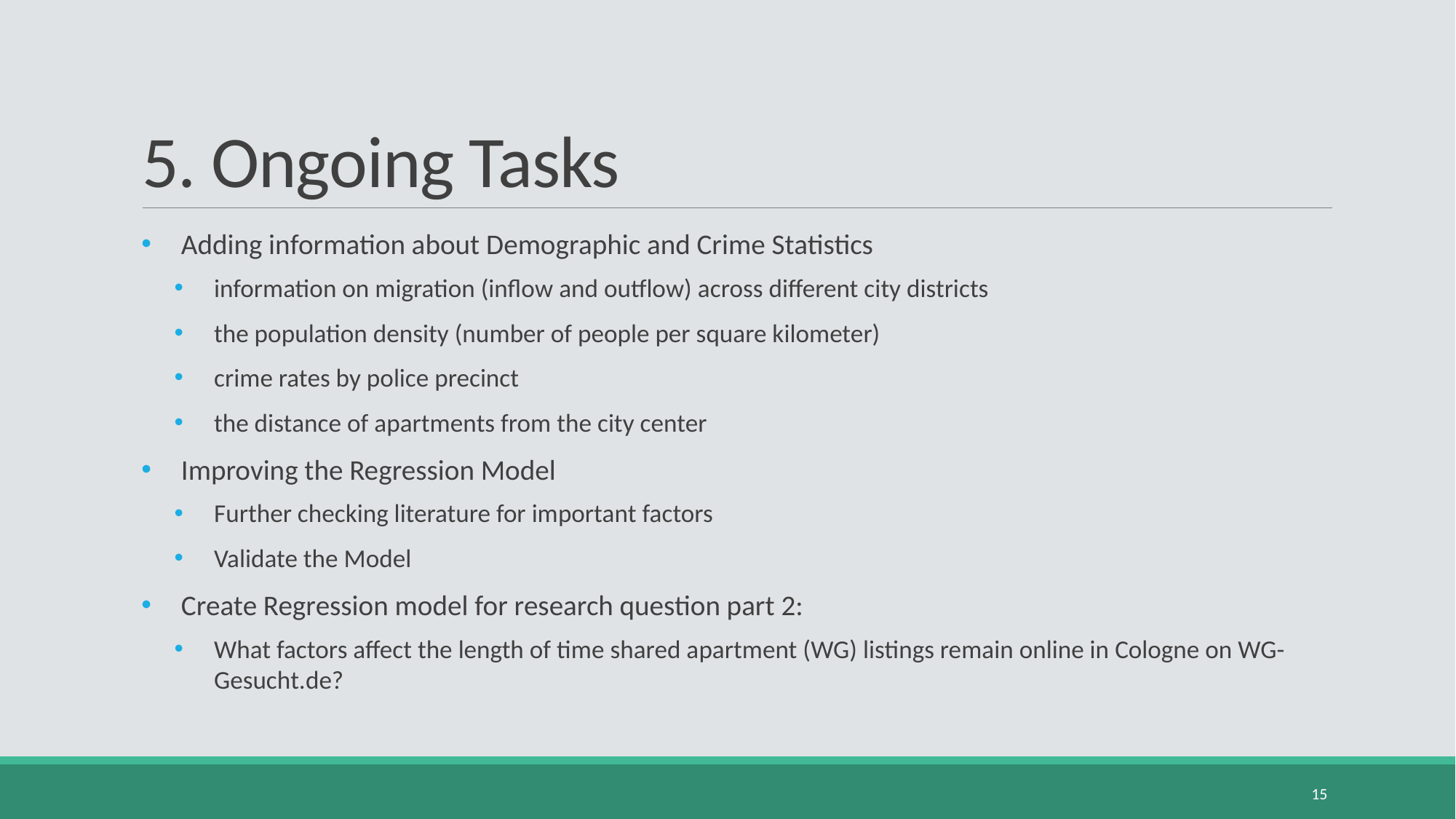

# 5. Ongoing Tasks
Adding information about Demographic and Crime Statistics
information on migration (inflow and outflow) across different city districts
the population density (number of people per square kilometer)
crime rates by police precinct
the distance of apartments from the city center
Improving the Regression Model
Further checking literature for important factors
Validate the Model
Create Regression model for research question part 2:
What factors affect the length of time shared apartment (WG) listings remain online in Cologne on WG-Gesucht.de?

15